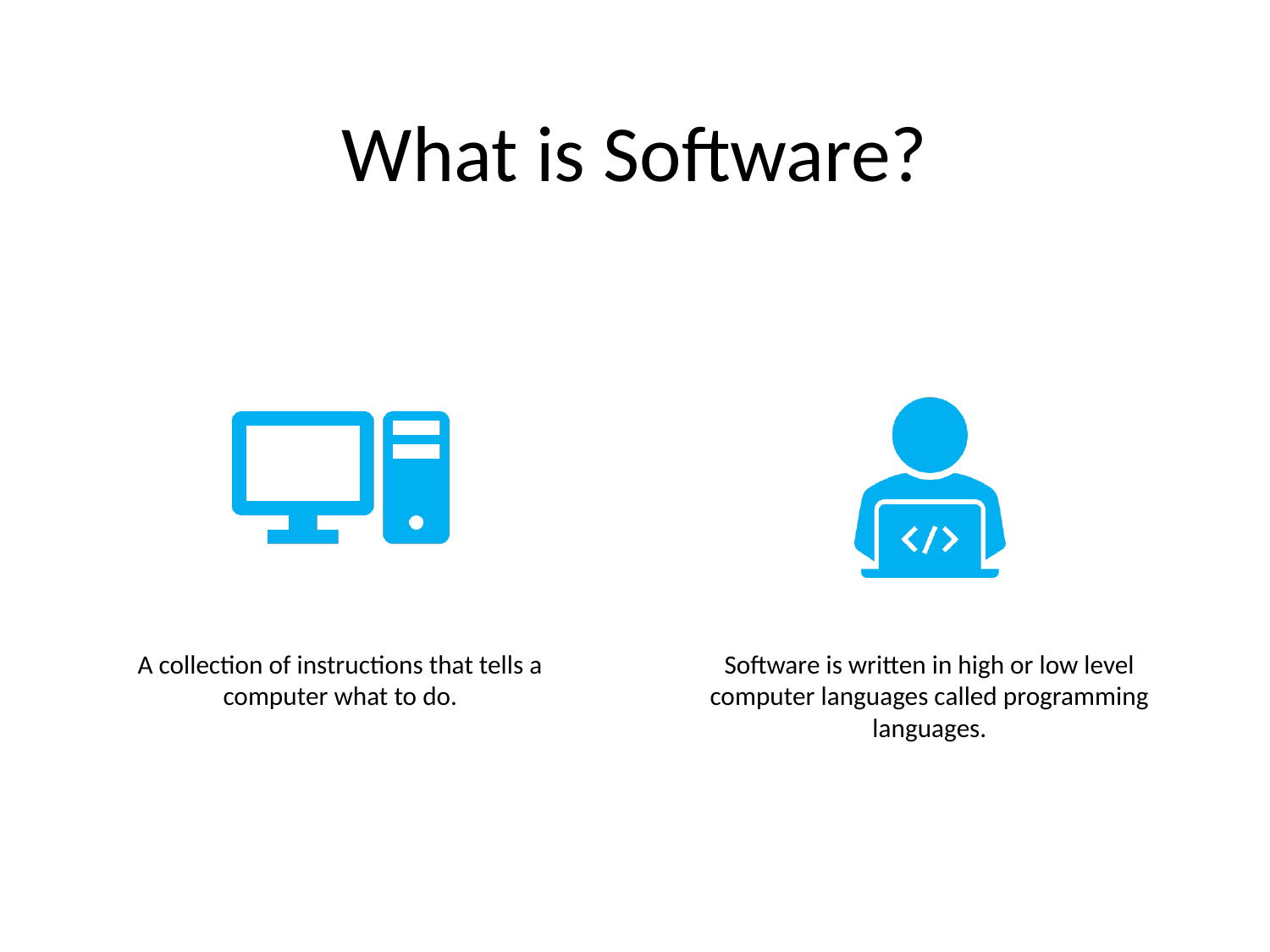

# What is Software?
A collection of instructions that tells a computer what to do.
Software is written in high or low level computer languages called programming languages.